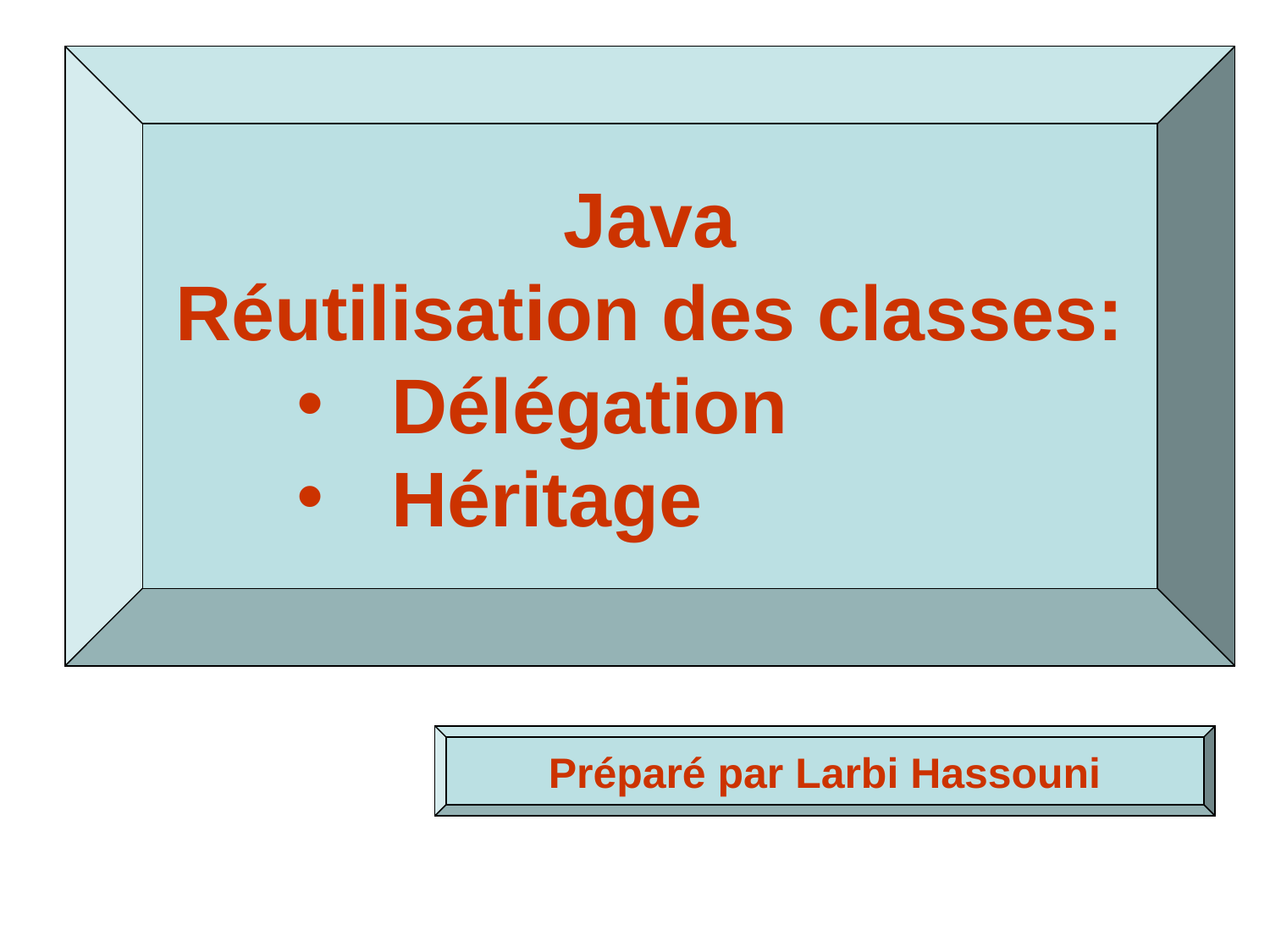

Java
Réutilisation des classes:
Délégation
Héritage

Préparé par Larbi Hassouni